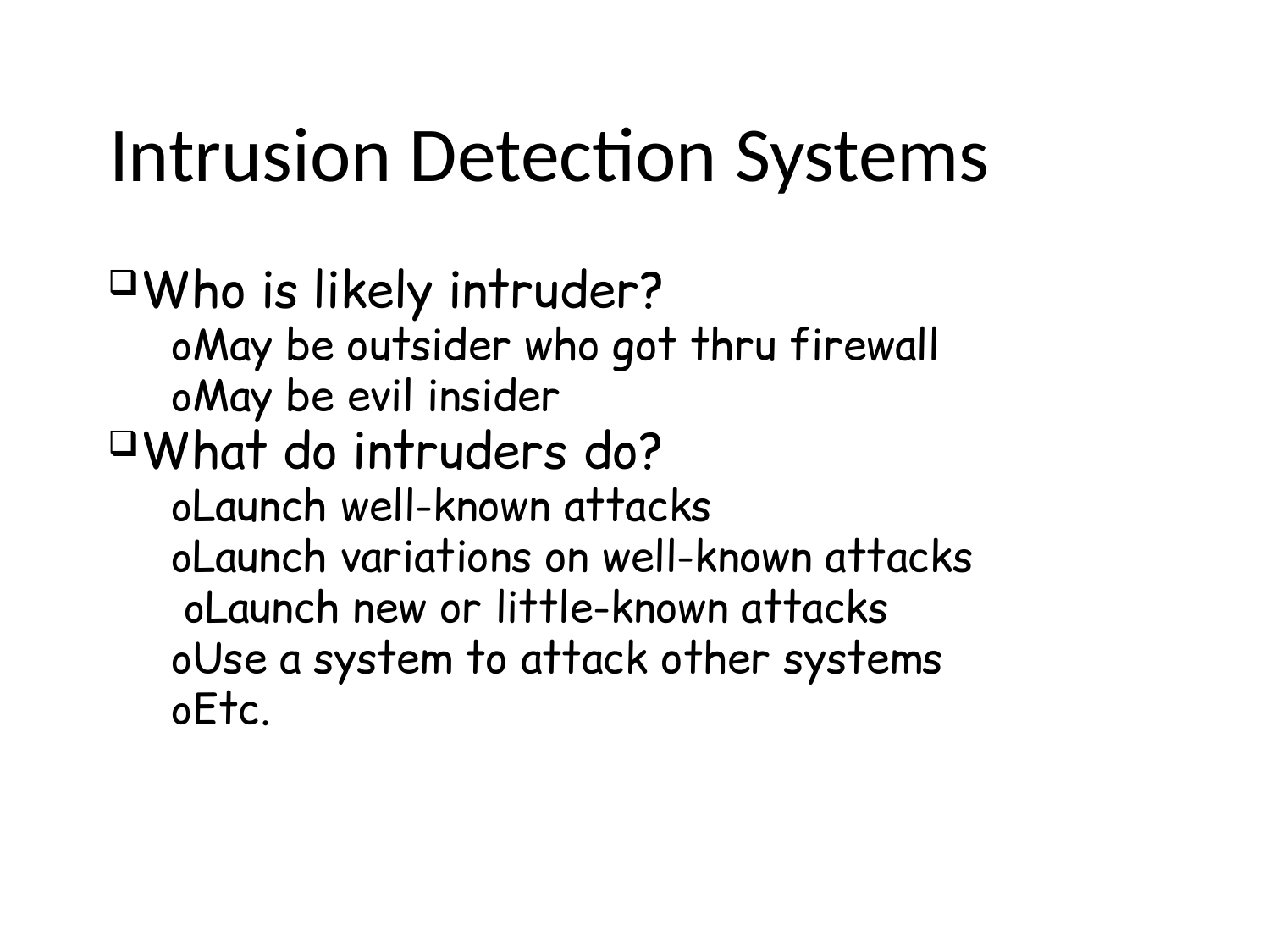

# Intrusion Detection Systems
Who is likely intruder?
oMay be outsider who got thru firewall
oMay be evil insider
What do intruders do?
oLaunch well-known attacks
oLaunch variations on well-known attacks  oLaunch new or little-known attacks  oUse a system to attack other systems  oEtc.